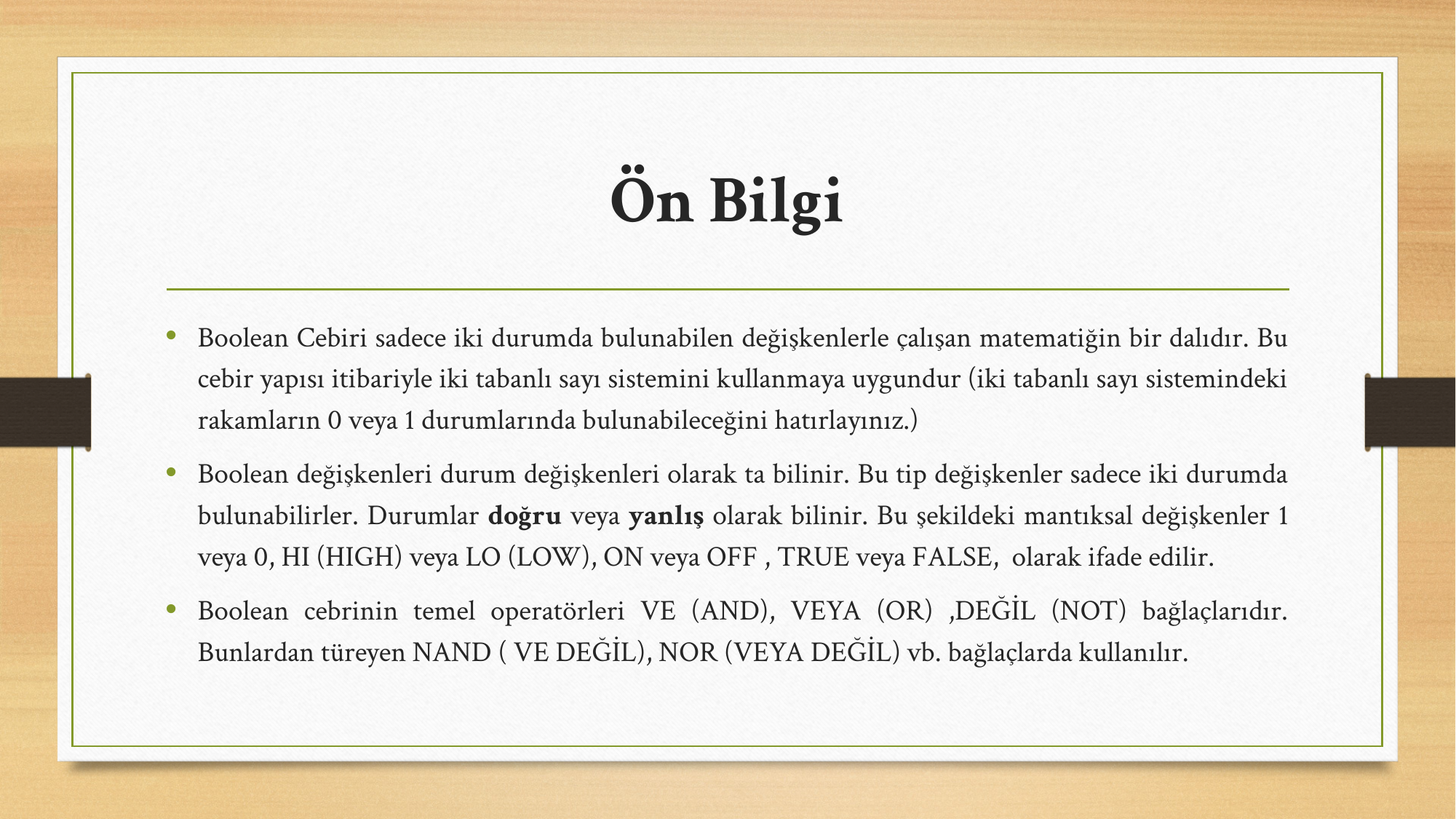

# Ön Bilgi
Boolean Cebiri sadece iki durumda bulunabilen değişkenlerle çalışan matematiğin bir dalıdır. Bu cebir yapısı itibariyle iki tabanlı sayı sistemini kullanmaya uygundur (iki tabanlı sayı sistemindeki rakamların 0 veya 1 durumlarında bulunabileceğini hatırlayınız.)
Boolean değişkenleri durum değişkenleri olarak ta bilinir. Bu tip değişkenler sadece iki durumda bulunabilirler. Durumlar doğru veya yanlış olarak bilinir. Bu şekildeki mantıksal değişkenler 1 veya 0, HI (HIGH) veya LO (LOW), ON veya OFF , TRUE veya FALSE,  olarak ifade edilir.
Boolean cebrinin temel operatörleri VE (AND), VEYA (OR) ,DEĞİL (NOT) bağlaçlarıdır. Bunlardan türeyen NAND ( VE DEĞİL), NOR (VEYA DEĞİL) vb. bağlaçlarda kullanılır.